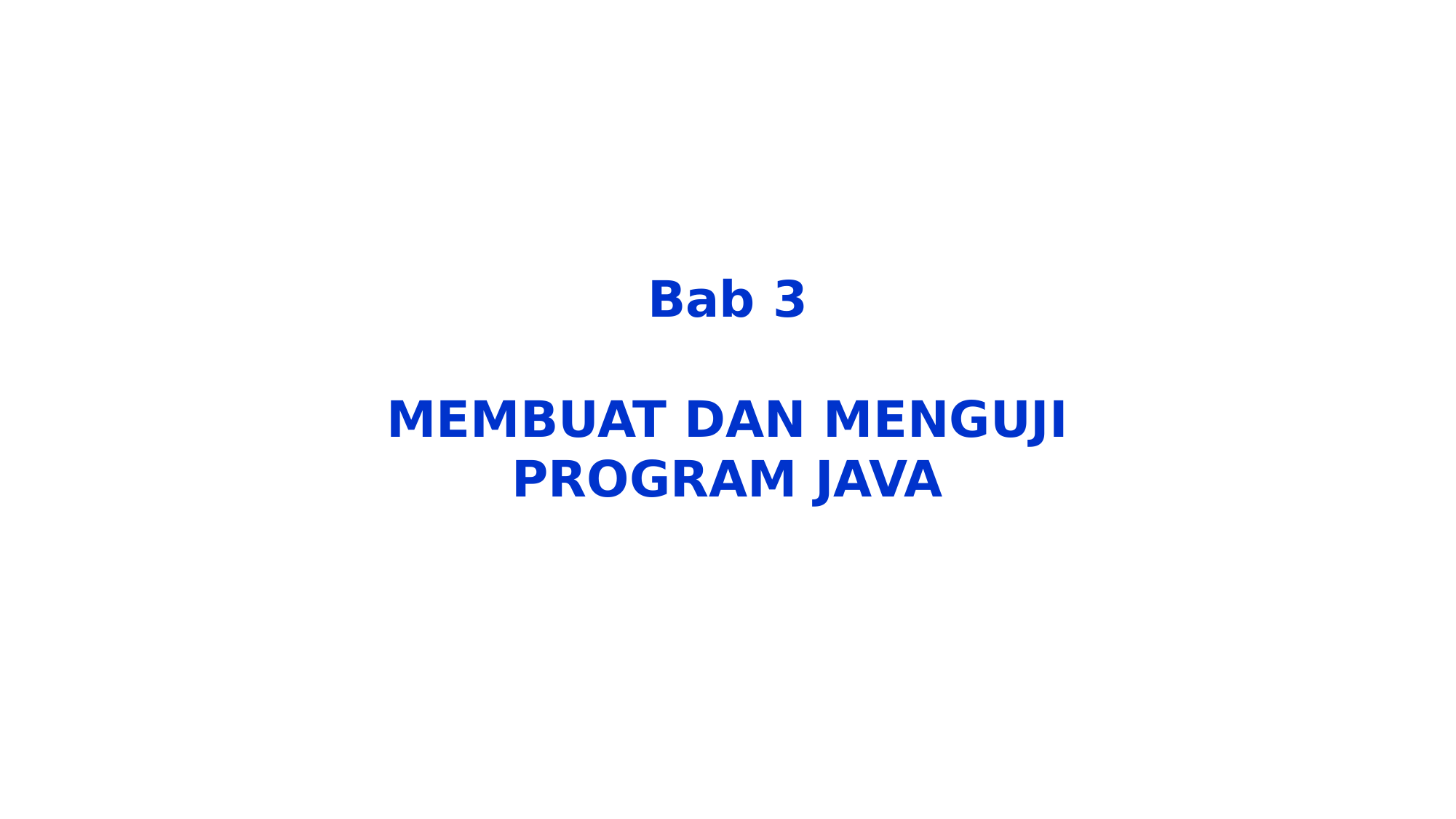

Bab 3
MEMBUAT DAN MENGUJI
PROGRAM JAVA